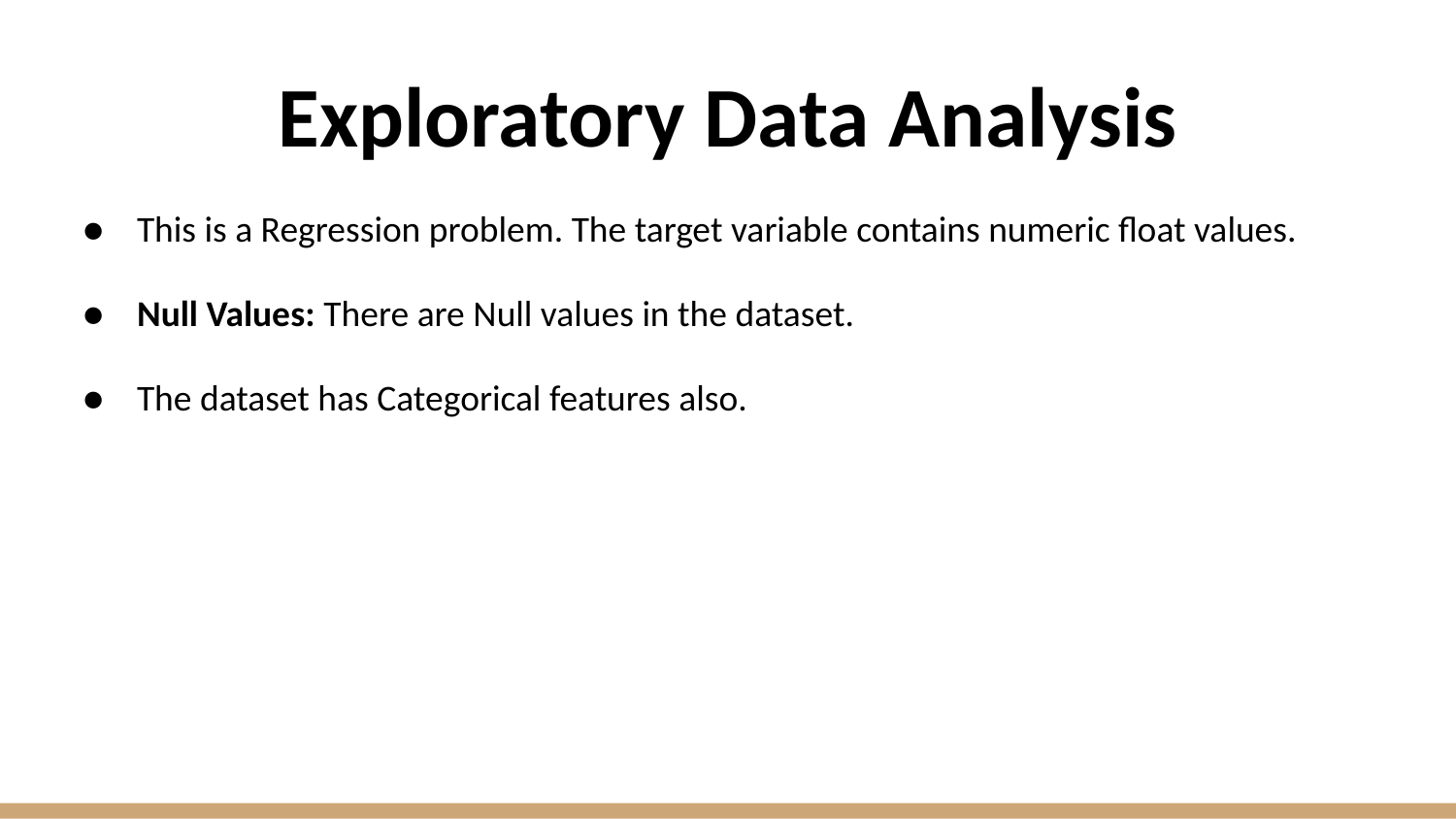

# Exploratory Data Analysis
This is a Regression problem. The target variable contains numeric float values.

Null Values: There are Null values in the dataset.

The dataset has Categorical features also.